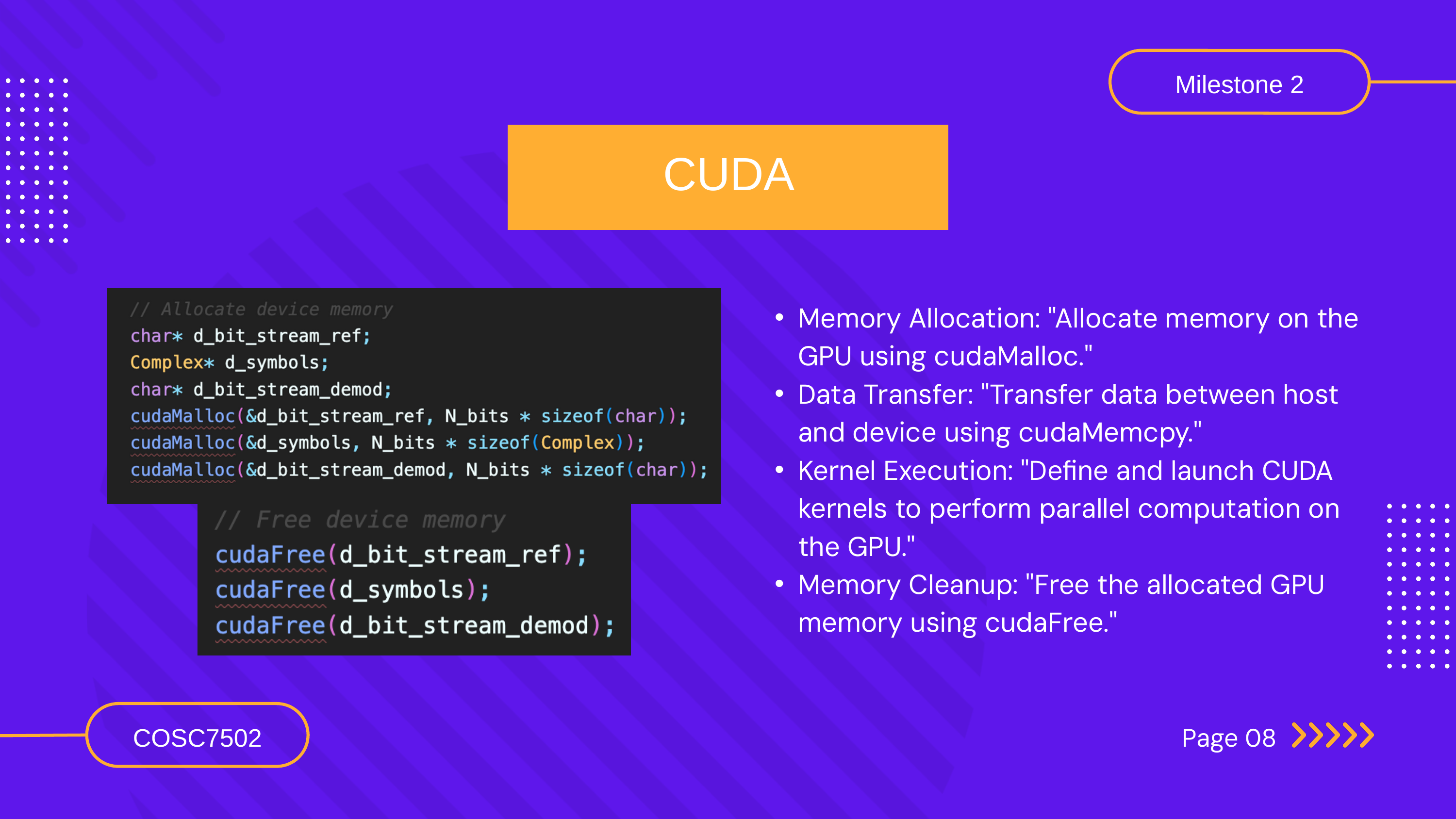

Milestone 2

CUDA

Memory Allocation: "Allocate memory on the GPU using cudaMalloc."
Data Transfer: "Transfer data between host and device using cudaMemcpy."
Kernel Execution: "Define and launch CUDA kernels to perform parallel computation on the GPU."
Memory Cleanup: "Free the allocated GPU memory using cudaFree."

COSC7502
Page 08